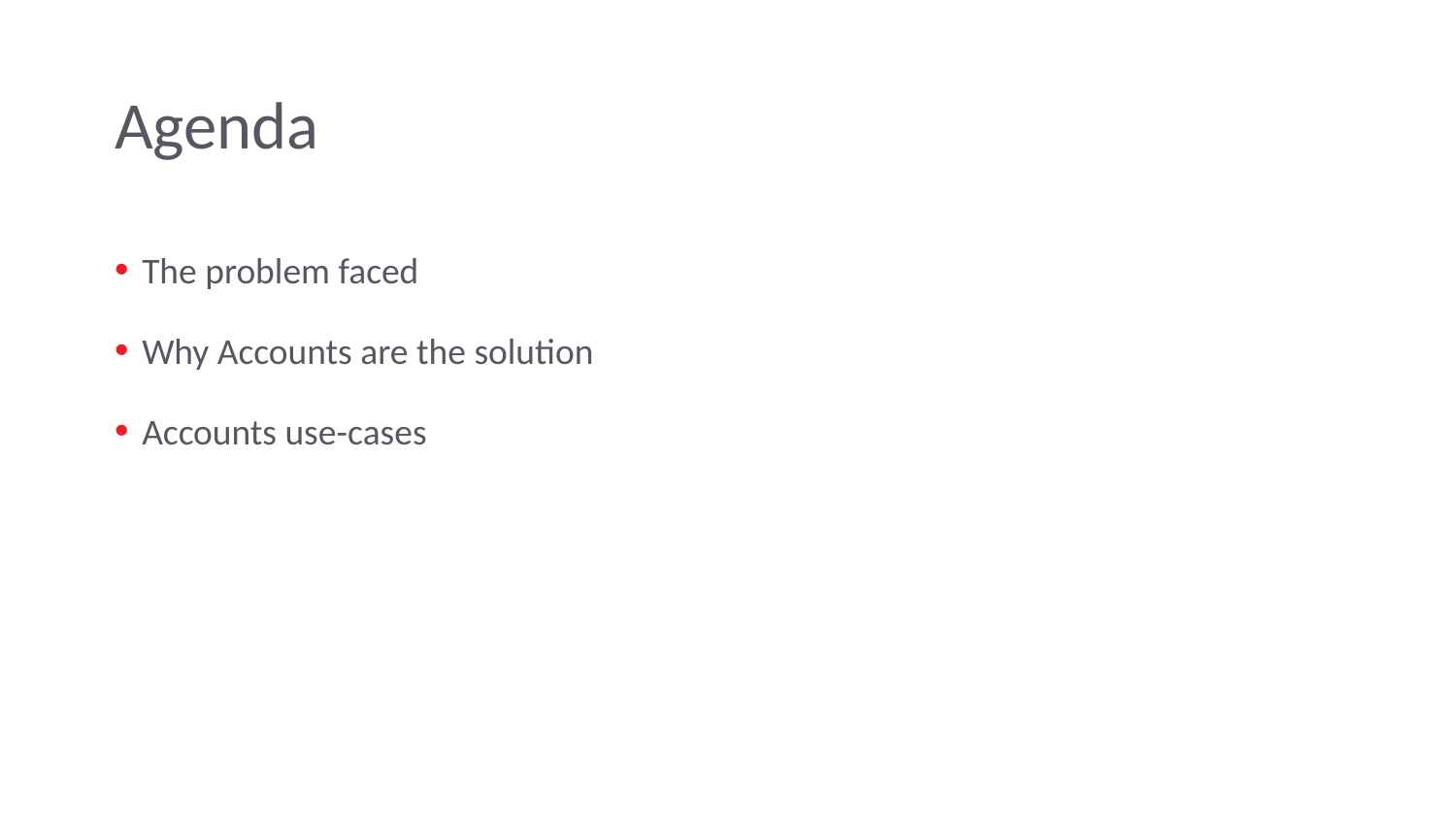

# Agenda
The problem faced
Why Accounts are the solution
Accounts use-cases